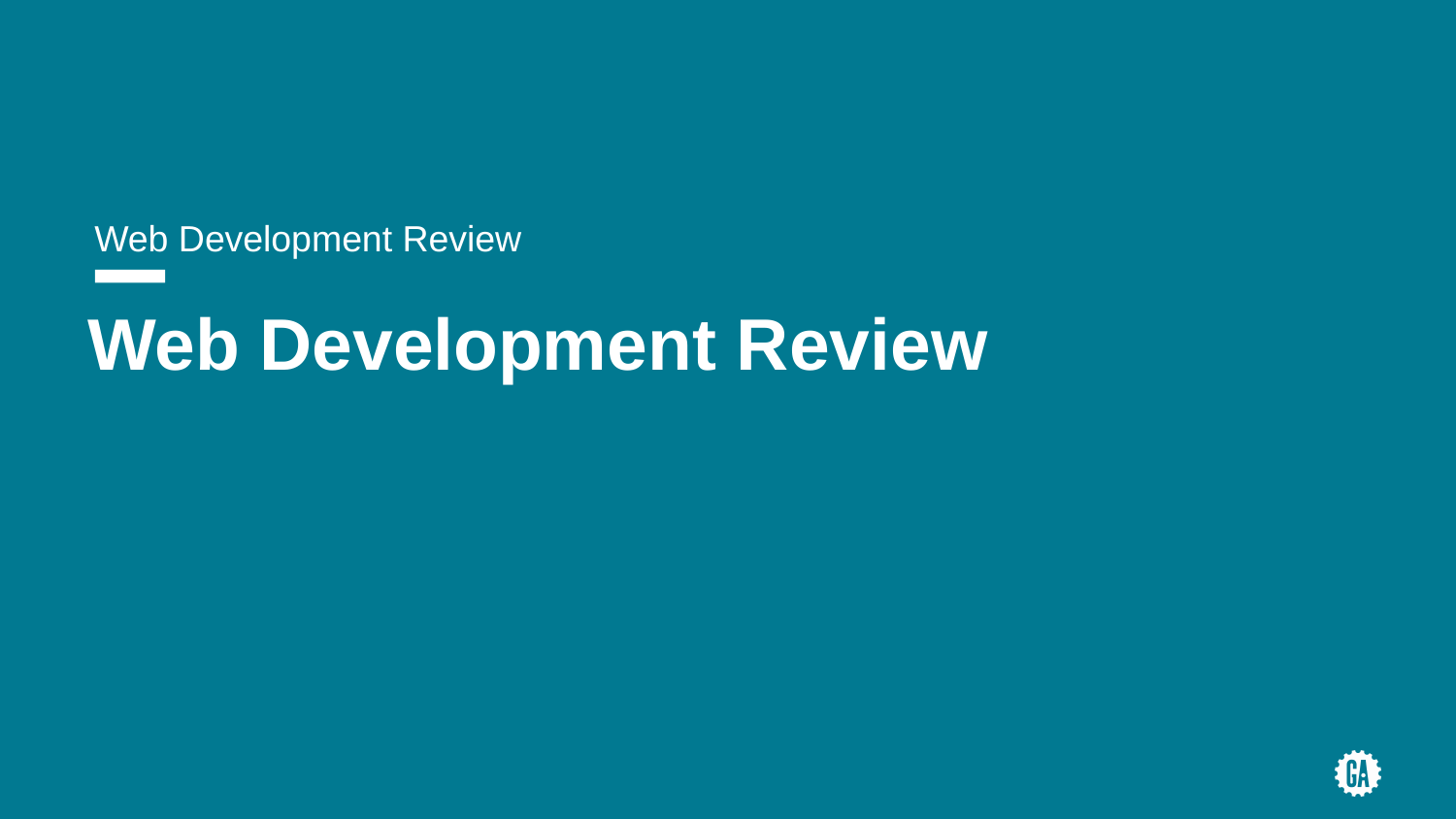

Web Development Review
# Web Development Review